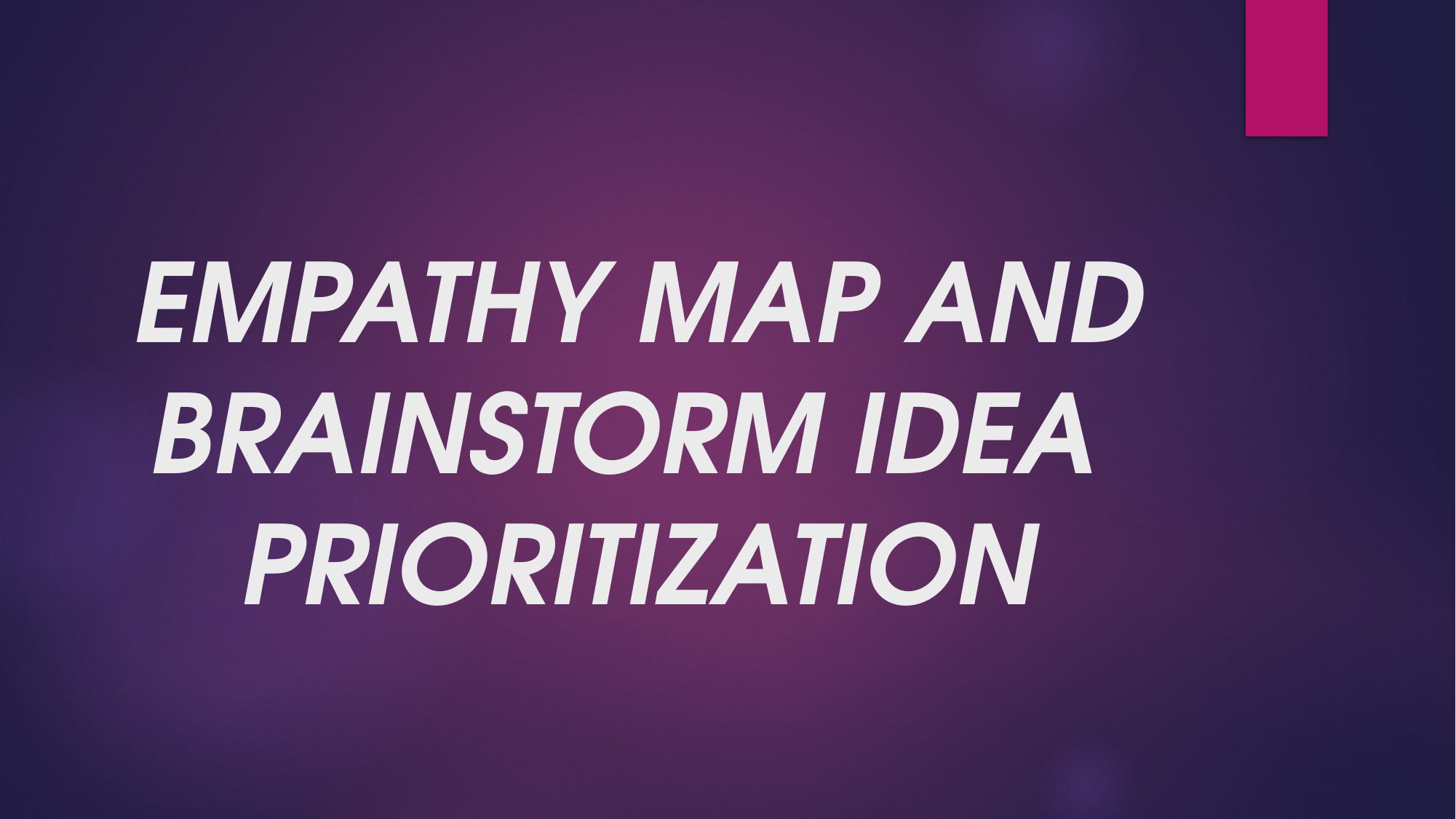

# EMPATHY MAP AND BRAINSTORM IDEA  PRIORITIZATION